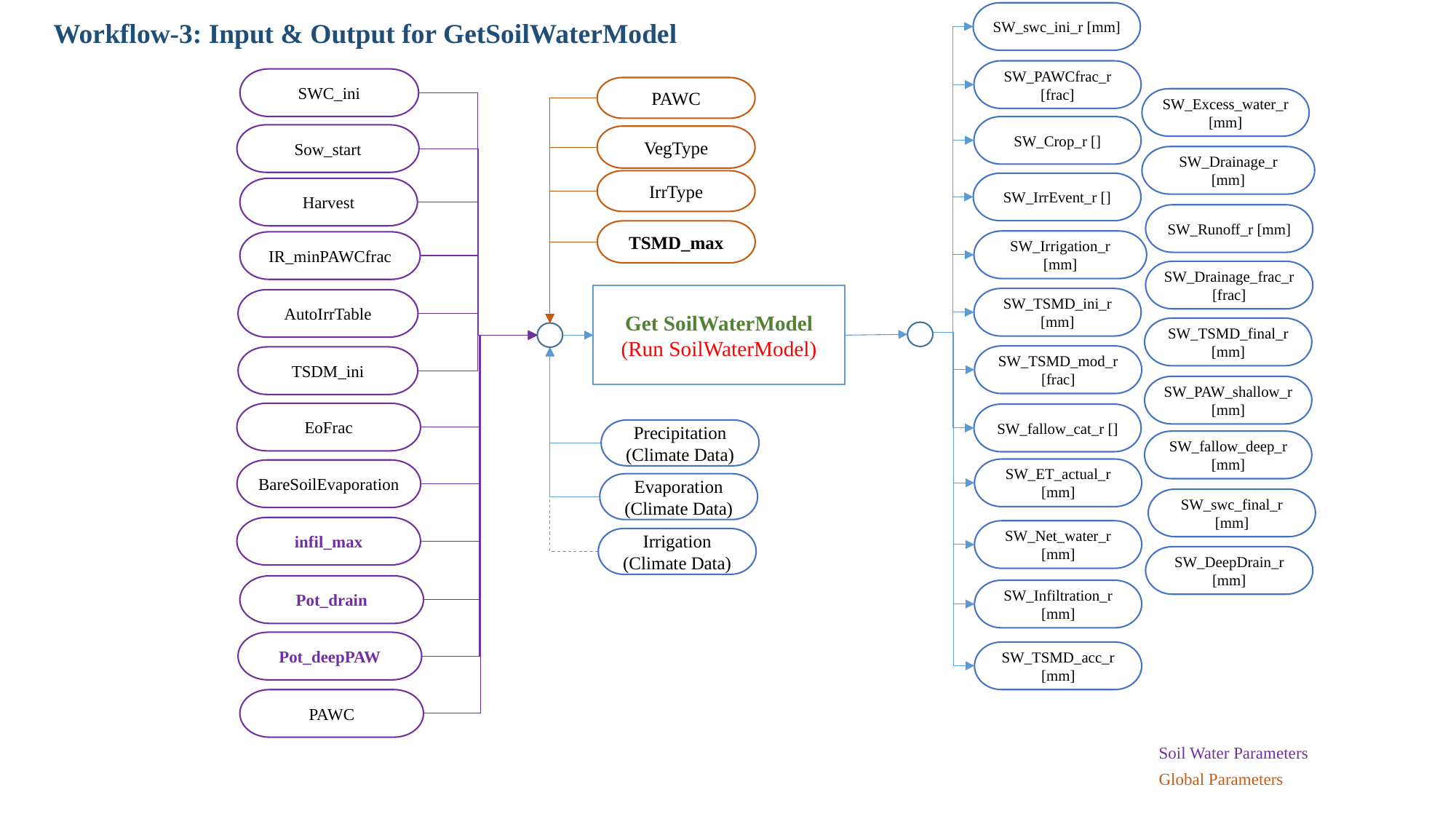

SW_swc_ini_r [mm]
Workflow-3: Input & Output for GetSoilWaterModel
SW_PAWCfrac_r [frac]
SWC_ini
PAWC
SW_Excess_water_r [mm]
SW_Crop_r []
Sow_start
VegType
SW_Drainage_r [mm]
IrrType
SW_IrrEvent_r []
Harvest
SW_Runoff_r [mm]
TSMD_max
SW_Irrigation_r [mm]
IR_minPAWCfrac
SW_Drainage_frac_r [frac]
Get SoilWaterModel
(Run SoilWaterModel)
SW_TSMD_ini_r [mm]
AutoIrrTable
SW_TSMD_final_r [mm]

SW_TSMD_mod_r [frac]
TSDM_ini
SW_PAW_shallow_r [mm]
EoFrac
SW_fallow_cat_r []
Precipitation
(Climate Data)
SW_fallow_deep_r [mm]
SW_ET_actual_r [mm]
BareSoilEvaporation
Evaporation
(Climate Data)
SW_swc_final_r [mm]
infil_max
SW_Net_water_r [mm]
Irrigation
(Climate Data)
SW_DeepDrain_r [mm]
Pot_drain
SW_Infiltration_r [mm]
Pot_deepPAW
SW_TSMD_acc_r [mm]
PAWC
Soil Water Parameters
Global Parameters